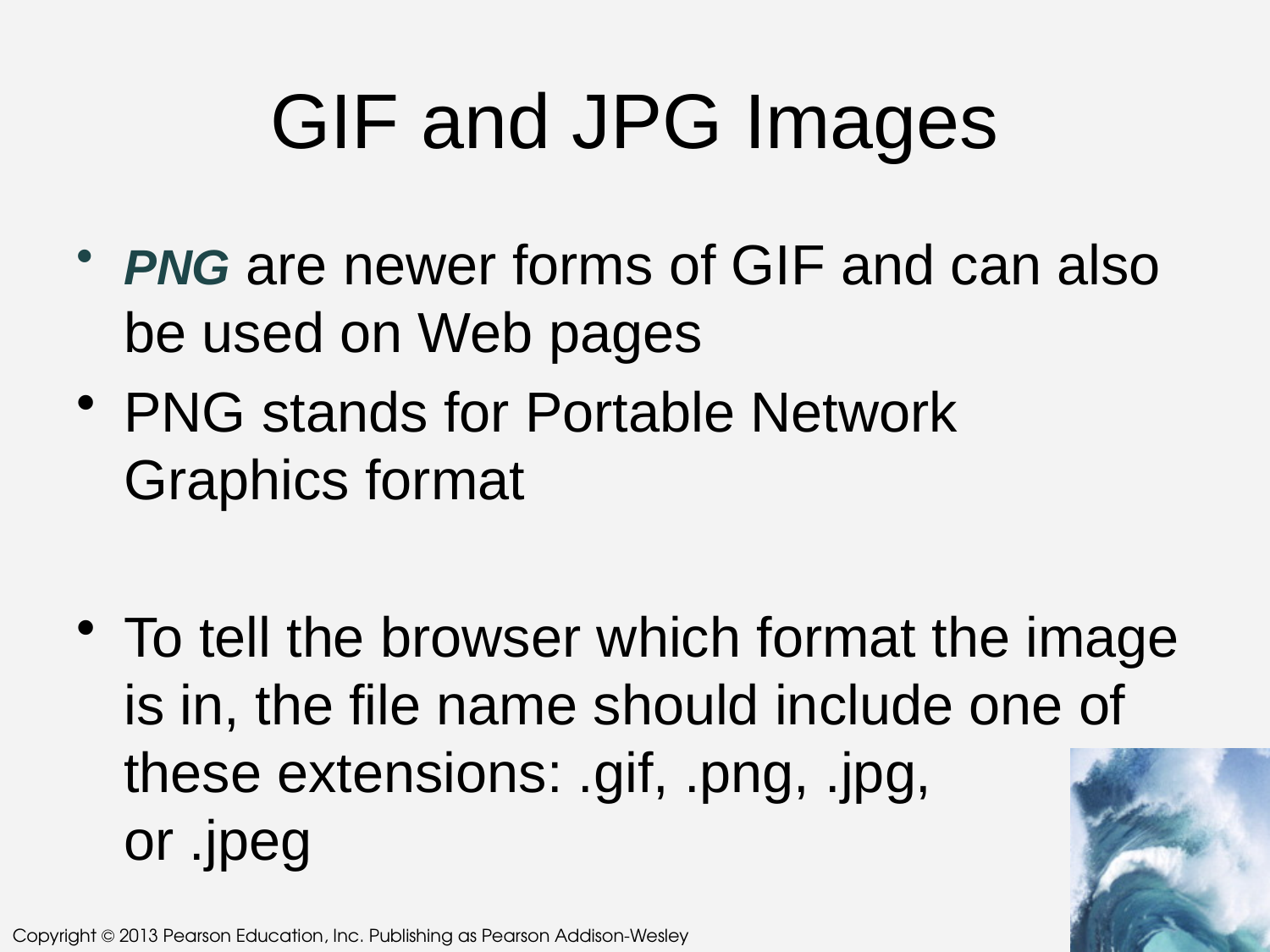

# GIF and JPG Images
PNG are newer forms of GIF and can also be used on Web pages
PNG stands for Portable Network Graphics format

To tell the browser which format the image is in, the file name should include one of these extensions: .gif, .png, .jpg,
or .jpeg